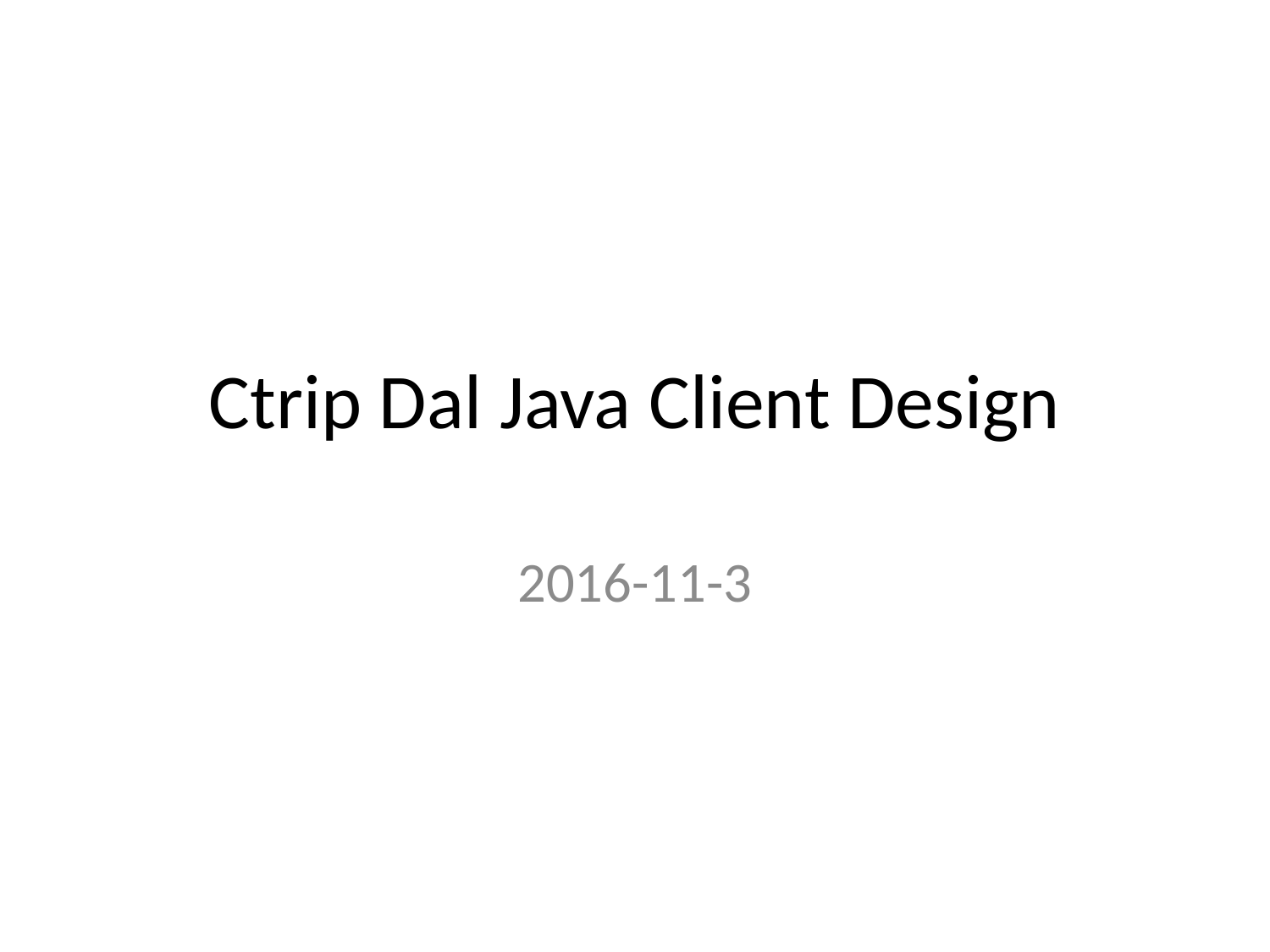

# Ctrip Dal Java Client Design
2016-11-3